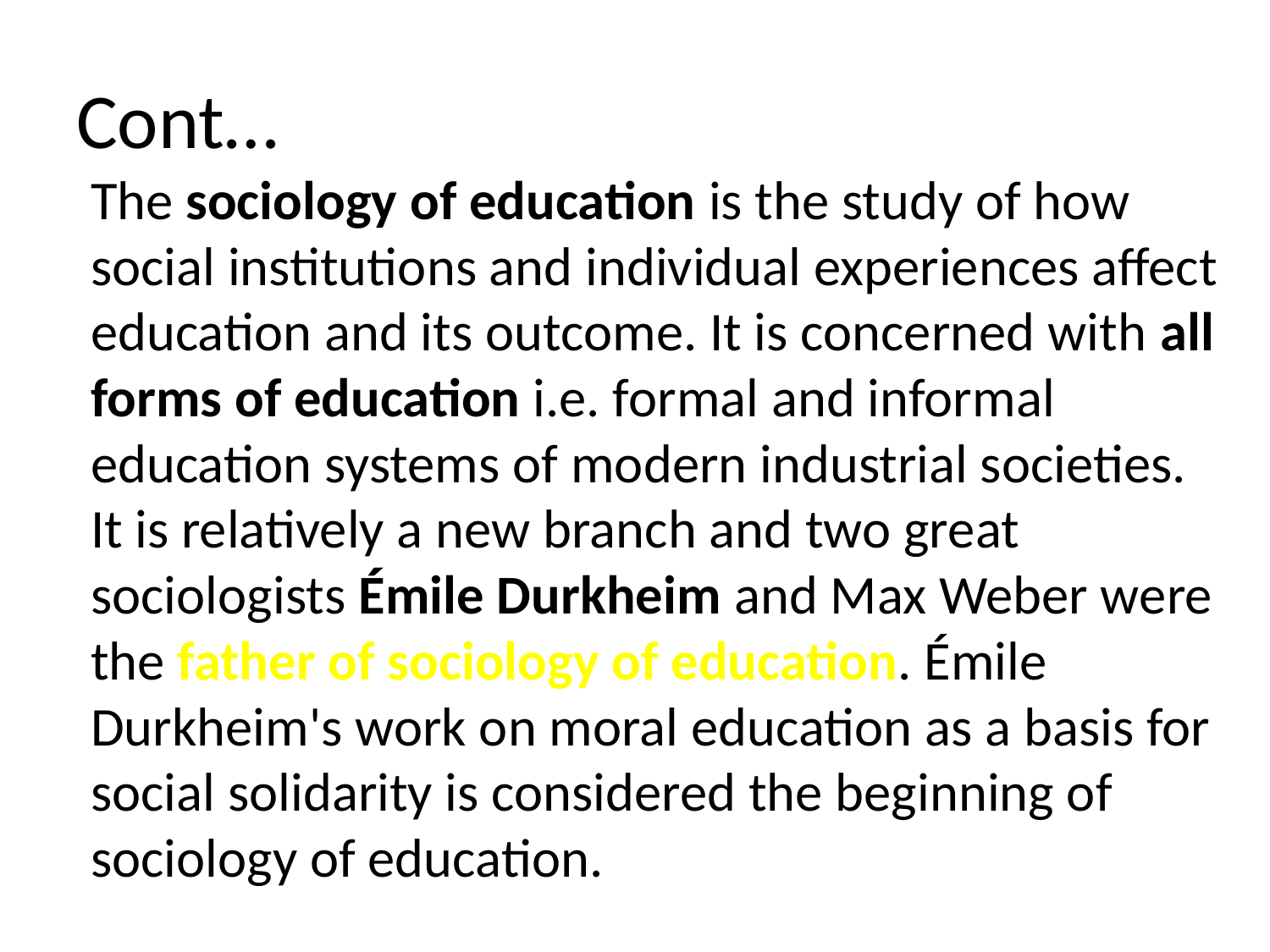

# Cont…
		The sociology of education is the study of how social institutions and individual experiences affect education and its outcome. It is concerned with all forms of education i.e. formal and informal education systems of modern industrial societies. It is relatively a new branch and two great sociologists Émile Durkheim and Max Weber were the father of sociology of education. Émile Durkheim's work on moral education as a basis for social solidarity is considered the beginning of sociology of education.